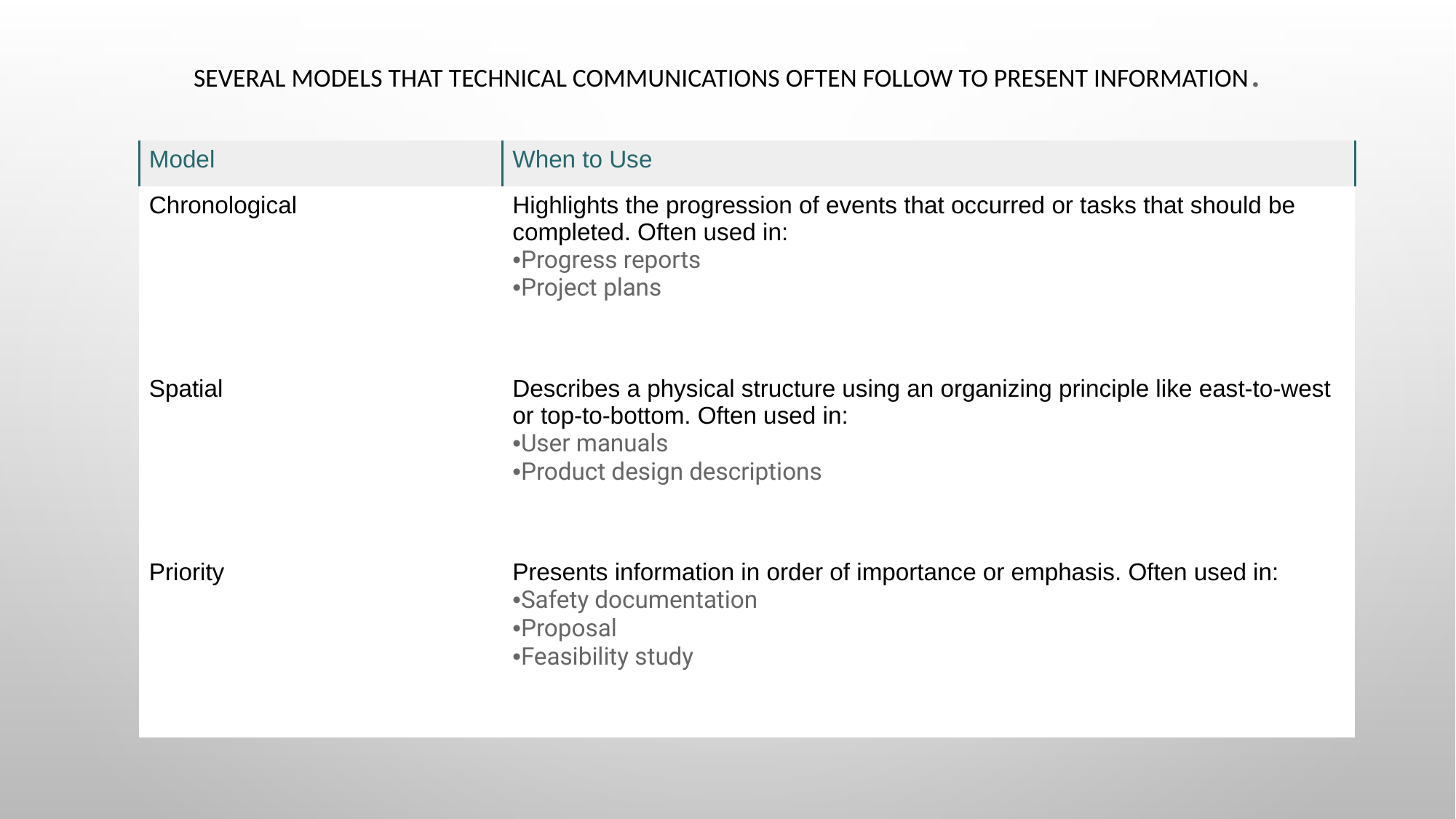

# several models that technical communications often follow to present information.
| Model | When to Use |
| --- | --- |
| Chronological | Highlights the progression of events that occurred or tasks that should be completed. Often used in: Progress reports Project plans |
| Spatial | Describes a physical structure using an organizing principle like east-to-west or top-to-bottom. Often used in: User manuals Product design descriptions |
| Priority | Presents information in order of importance or emphasis. Often used in: Safety documentation Proposal Feasibility study |